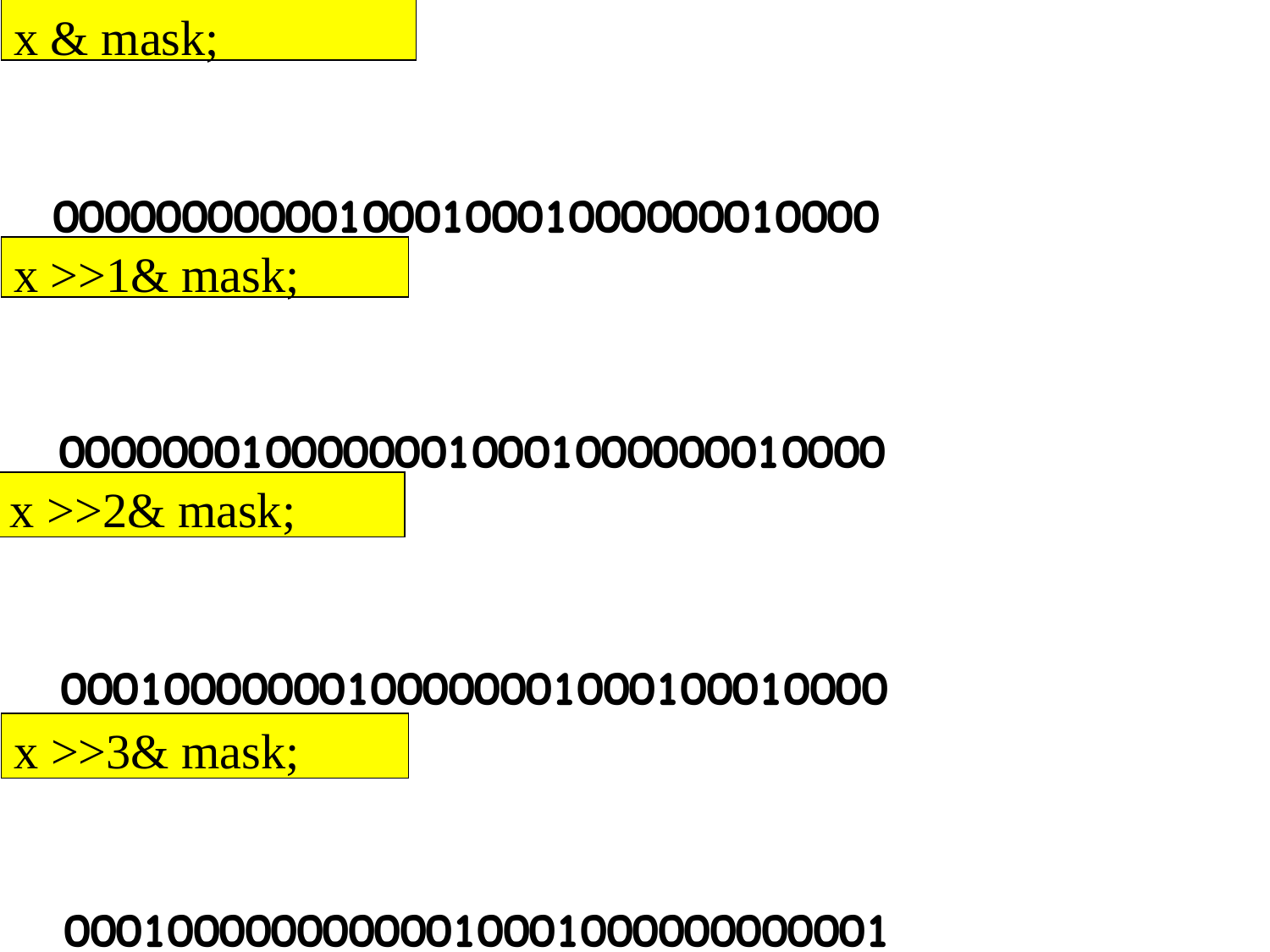

x & mask;

00000000000100010001000000010000
x >>1& mask;

00000001000000010001000000010000
x >>2& mask;

00010000000100000001000100010000
x >>3& mask;

00010000000000010001000000000001